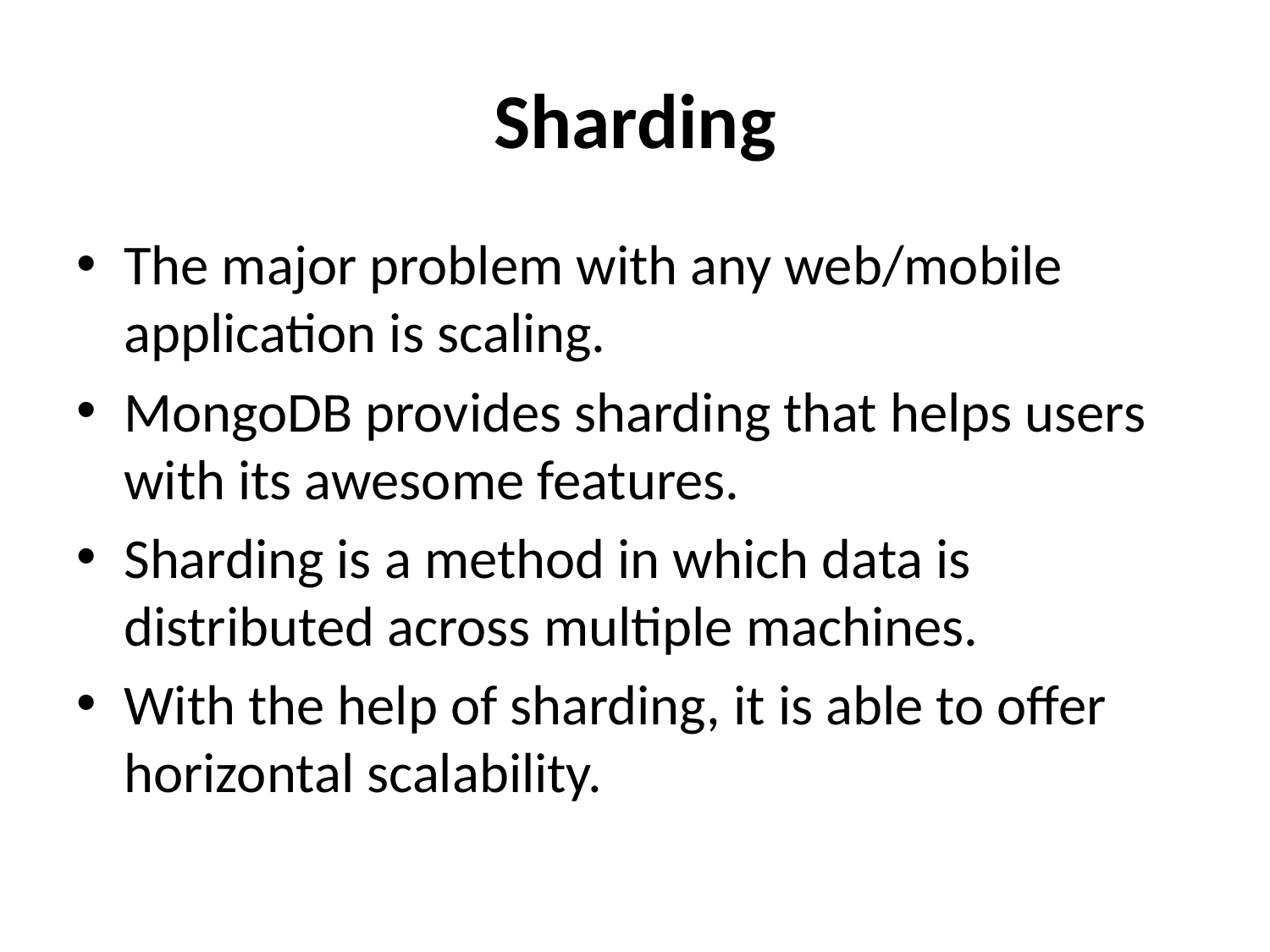

# Sharding
The major problem with any web/mobile application is scaling.
MongoDB provides sharding that helps users with its awesome features.
Sharding is a method in which data is distributed across multiple machines.
With the help of sharding, it is able to offer horizontal scalability.